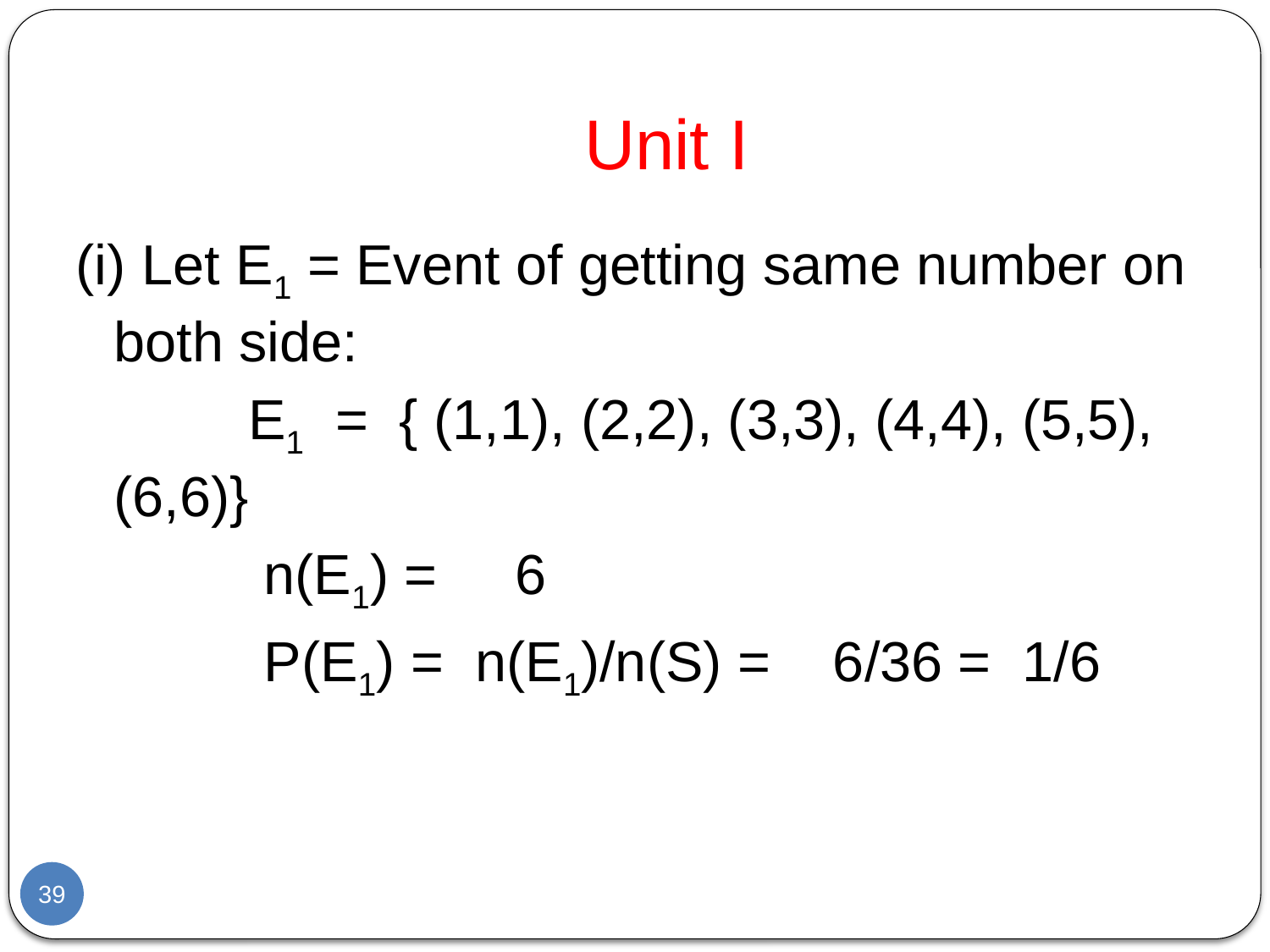

# Unit I
(i) Let E1 = Event of getting same number on both side:
           E1  =  { (1,1), (2,2), (3,3), (4,4), (5,5), (6,6)}
            n(E1) =     6
            P(E1) =  n(E1)/n(S) =    6/36 =  1/6

39